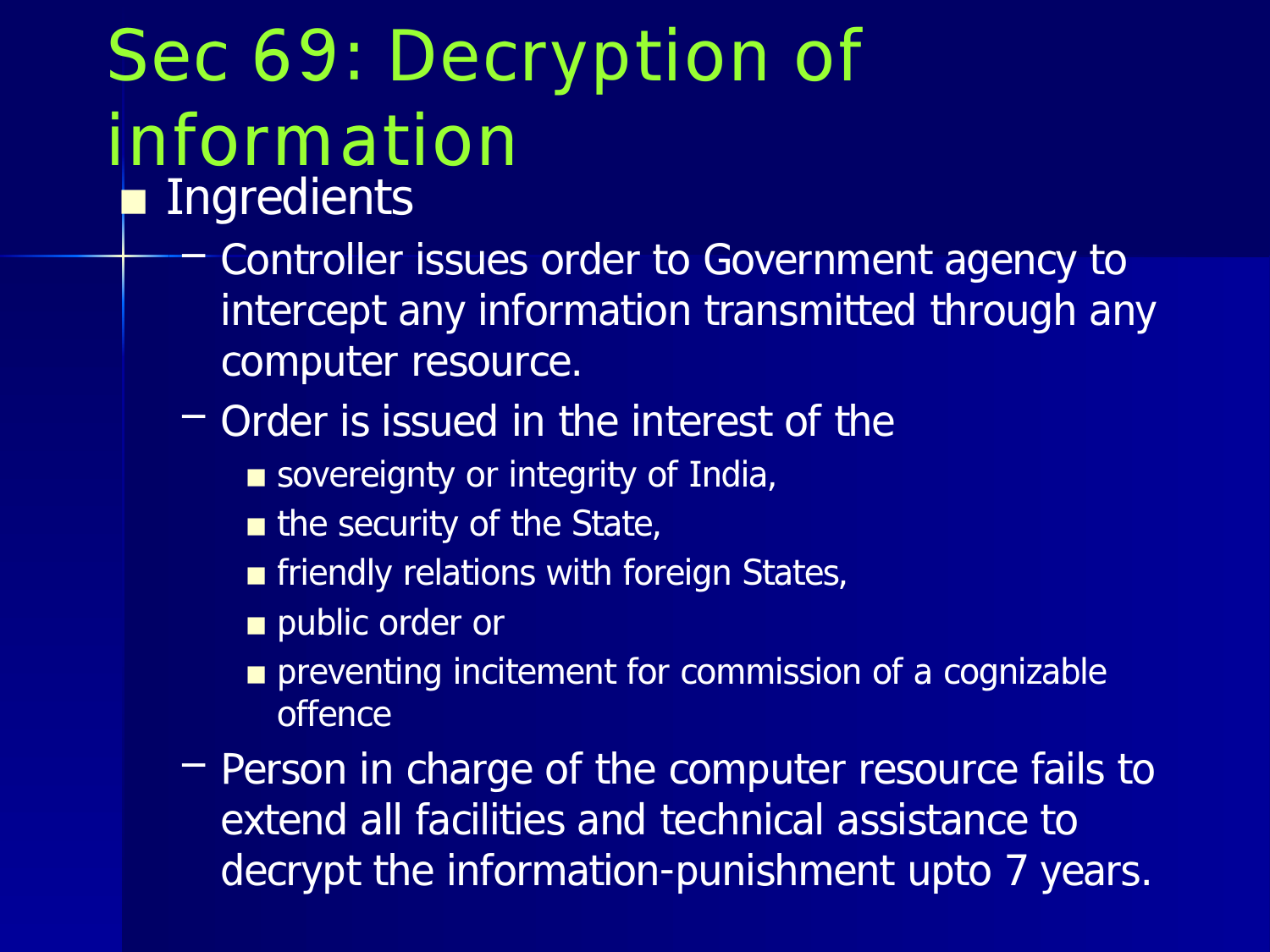

# Sec 69: Decryption of information
Ingredients
Controller issues order to Government agency to intercept any information transmitted through any computer resource.
Order is issued in the interest of the
sovereignty or integrity of India,
the security of the State,
friendly relations with foreign States,
public order or
preventing incitement for commission of a cognizable offence
Person in charge of the computer resource fails to extend all facilities and technical assistance to decrypt the information-punishment upto 7 years.